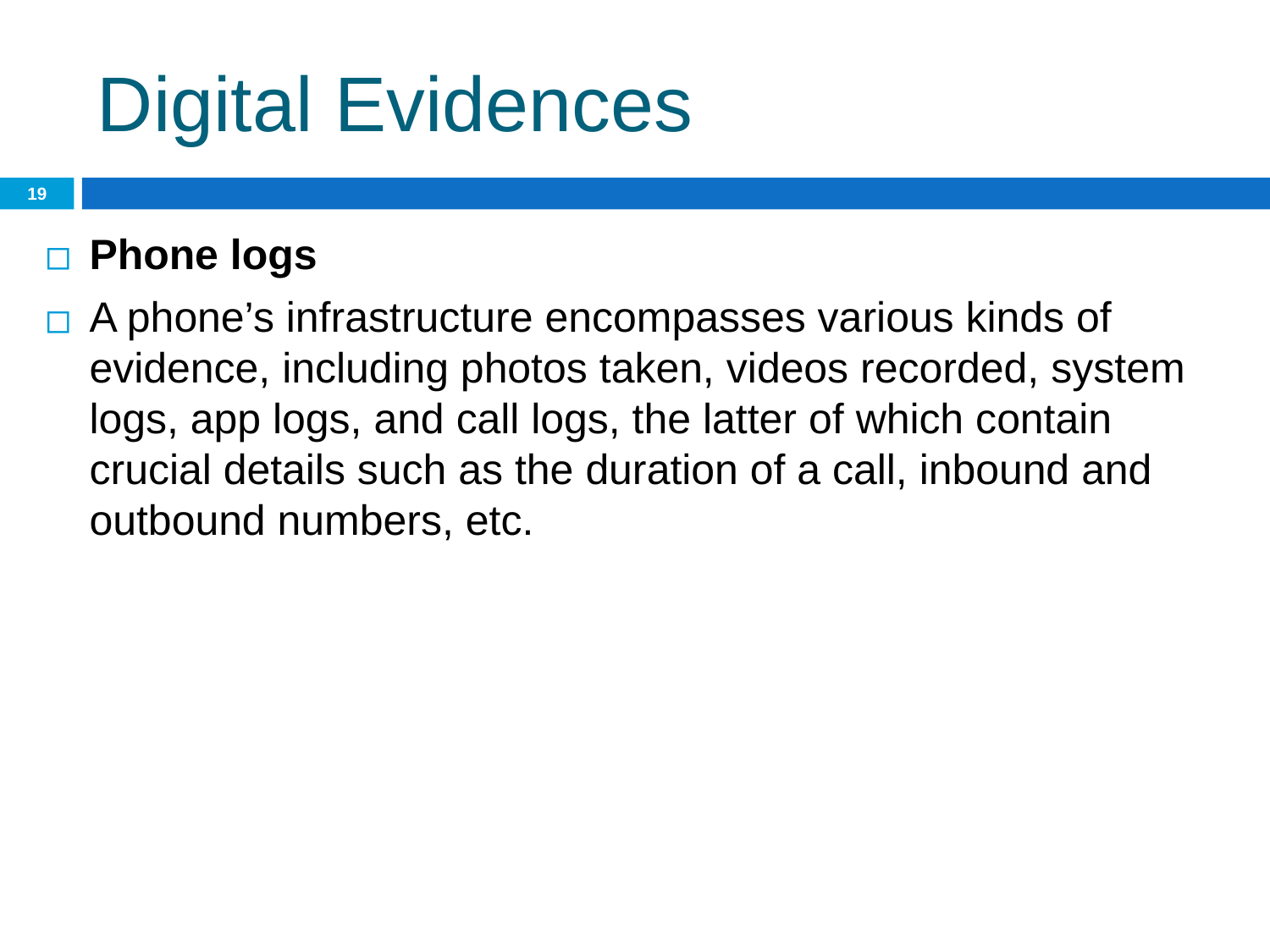

# Digital Evidences
19
Phone logs
A phone’s infrastructure encompasses various kinds of evidence, including photos taken, videos recorded, system logs, app logs, and call logs, the latter of which contain crucial details such as the duration of a call, inbound and outbound numbers, etc.